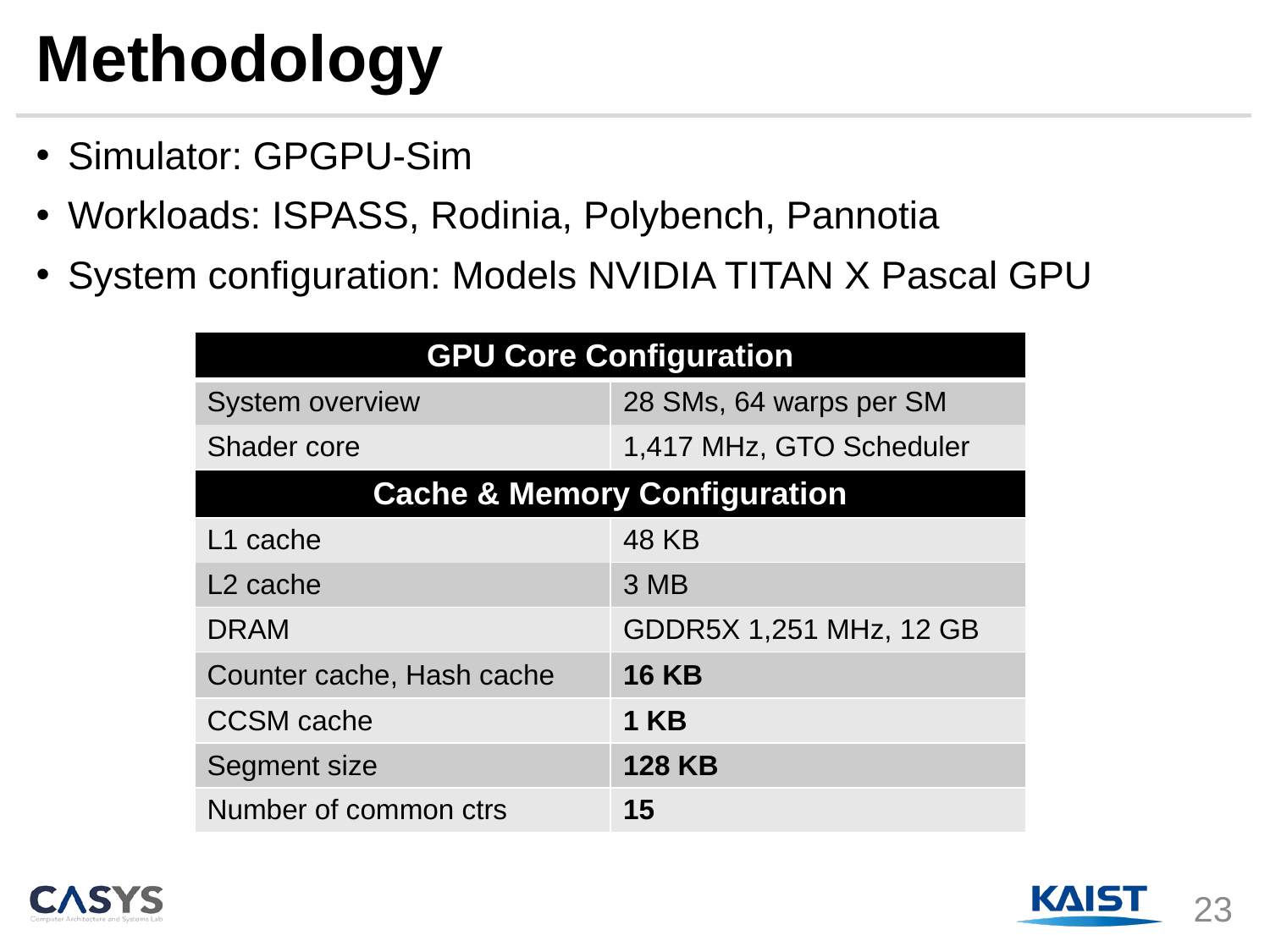

# Methodology
Simulator: GPGPU-Sim
Workloads: ISPASS, Rodinia, Polybench, Pannotia
System configuration: Models NVIDIA TITAN X Pascal GPU

| GPU Core Configuration |  |
| --- | --- |
| System overview | 28 SMs, 64 warps per SM |
| Shader core | 1,417 MHz, GTO Scheduler |
| Cache & Memory Configuration |  |
| L1 cache | 48 KB |
| L2 cache | 3 MB |
| DRAM | GDDR5X 1,251 MHz, 12 GB |
| Counter cache, Hash cache | 16 KB |
| CCSM cache | 1 KB |
| Segment size | 128 KB |
| Number of common ctrs | 15 |